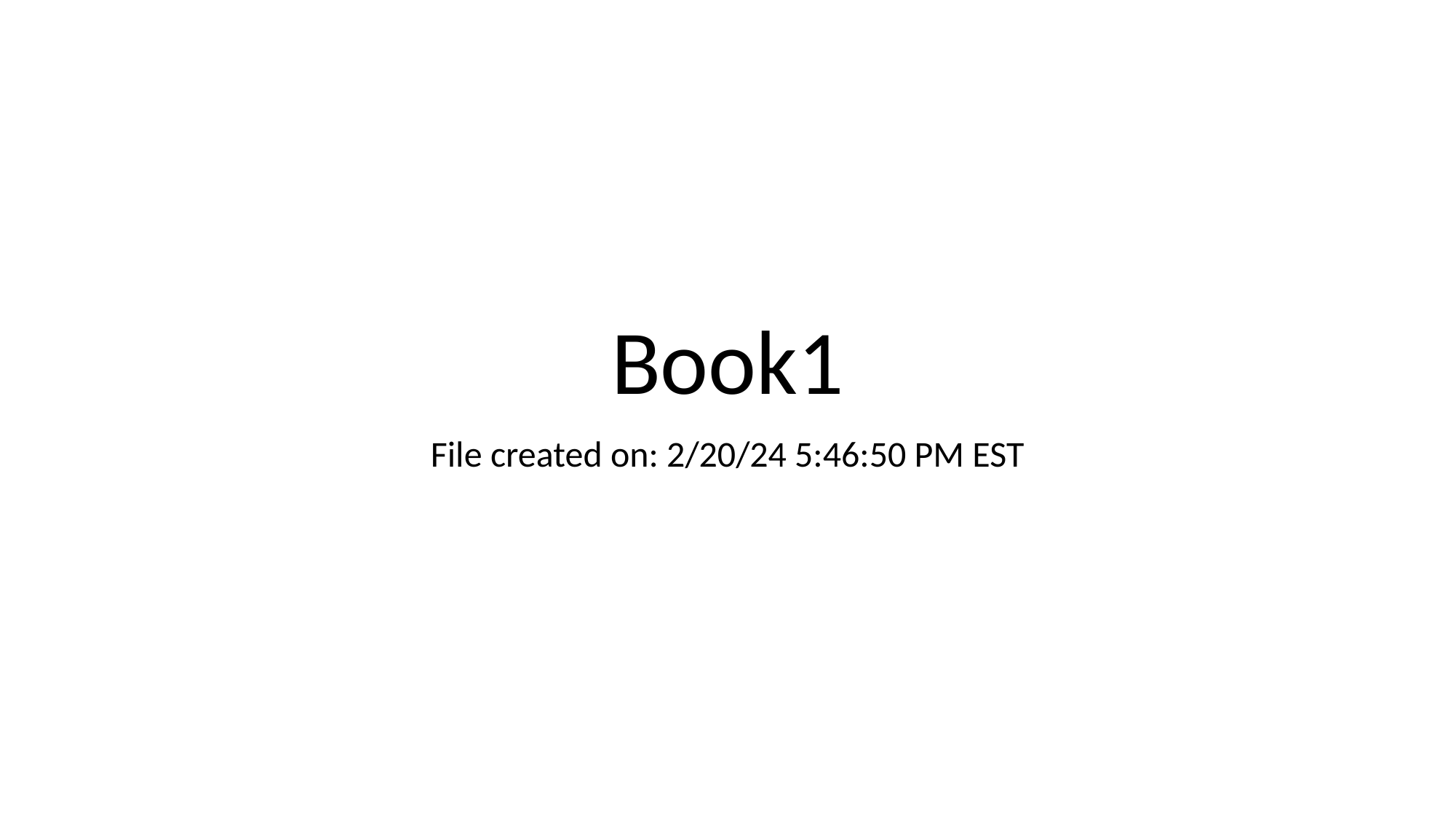

# Book1
File created on: 2/20/24 5:46:50 PM EST